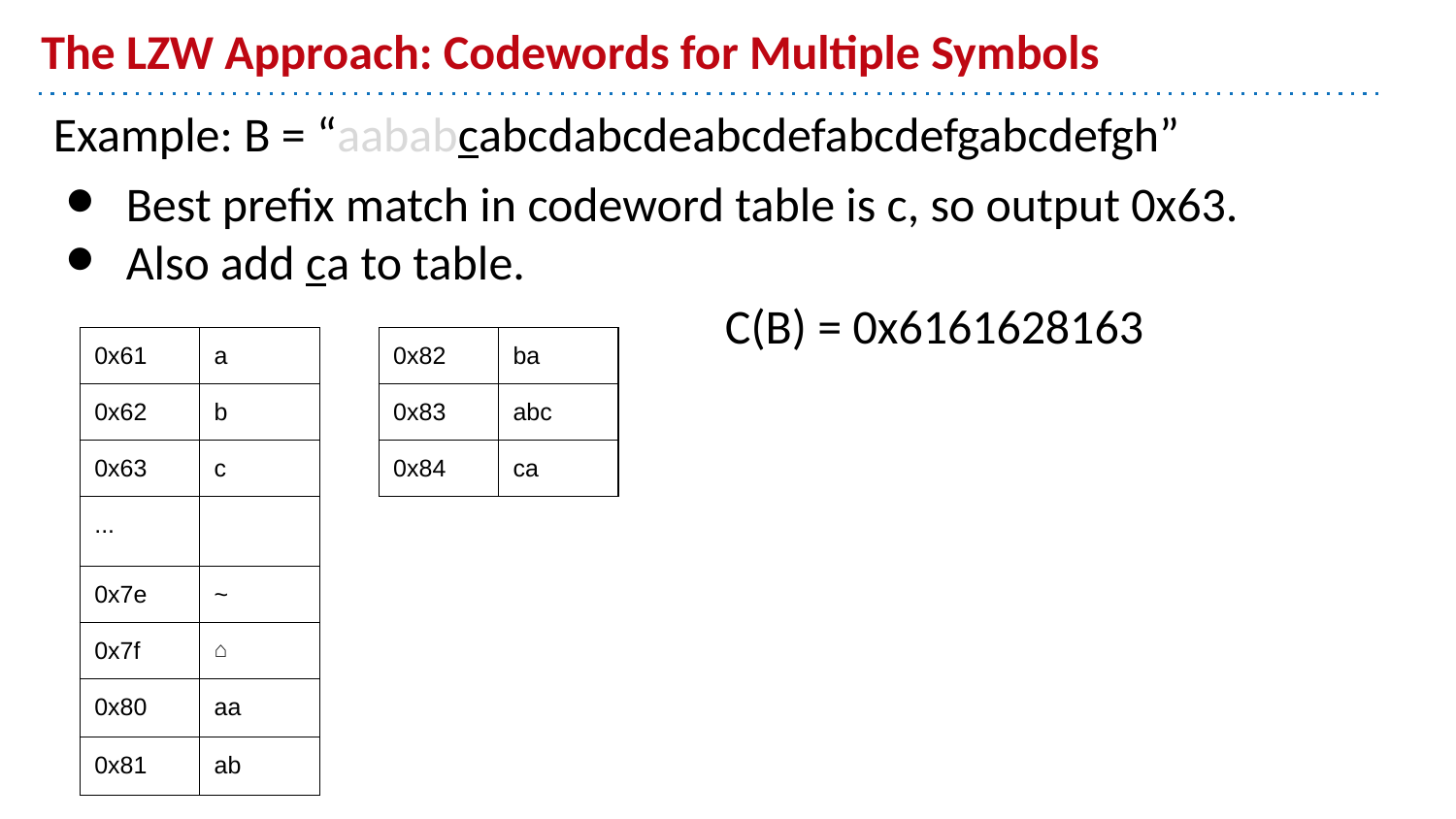

# The LZW Approach: Codewords for Multiple Symbols
Example: B = “aababcabcdabcdeabcdefabcdefgabcdefgh”
Best prefix match in codeword table is c, so output 0x63.
Also add ca to table.
C(B) = 0x6161628163
| 0x61 | a |
| --- | --- |
| 0x62 | b |
| 0x63 | c |
| ... |  |
| 0x7e | ~ |
| 0x7f | ⌂ |
| 0x80 | aa |
| 0x81 | ab |
| 0x82 | ba |
| --- | --- |
| 0x83 | abc |
| 0x84 | ca |